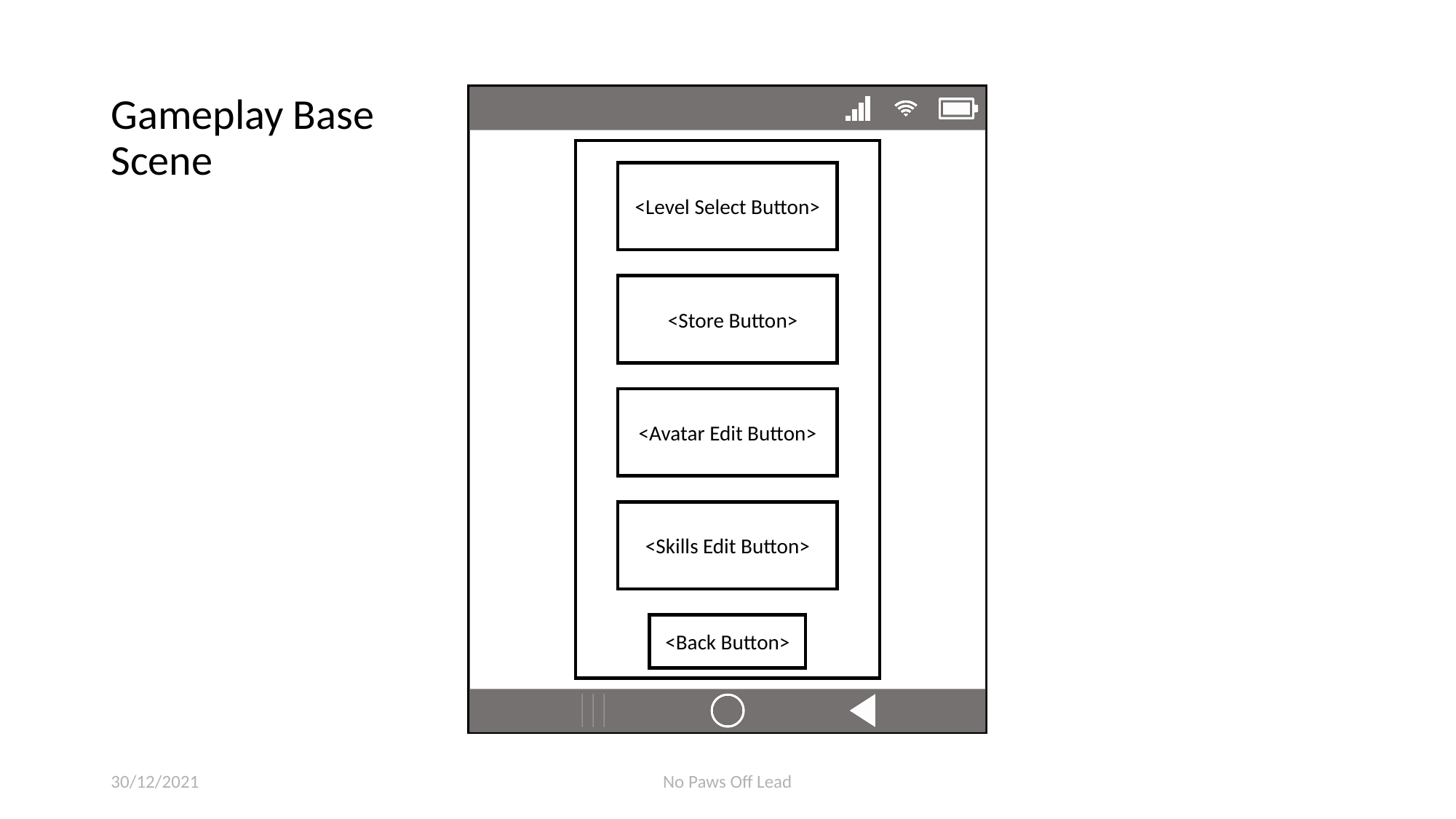

Gameplay Base Scene

<Level Select Button>
<<Store Button>
<Avatar Edit Button>
<Skills Edit Button>
<Back Button>
30/12/2021
No Paws Off Lead